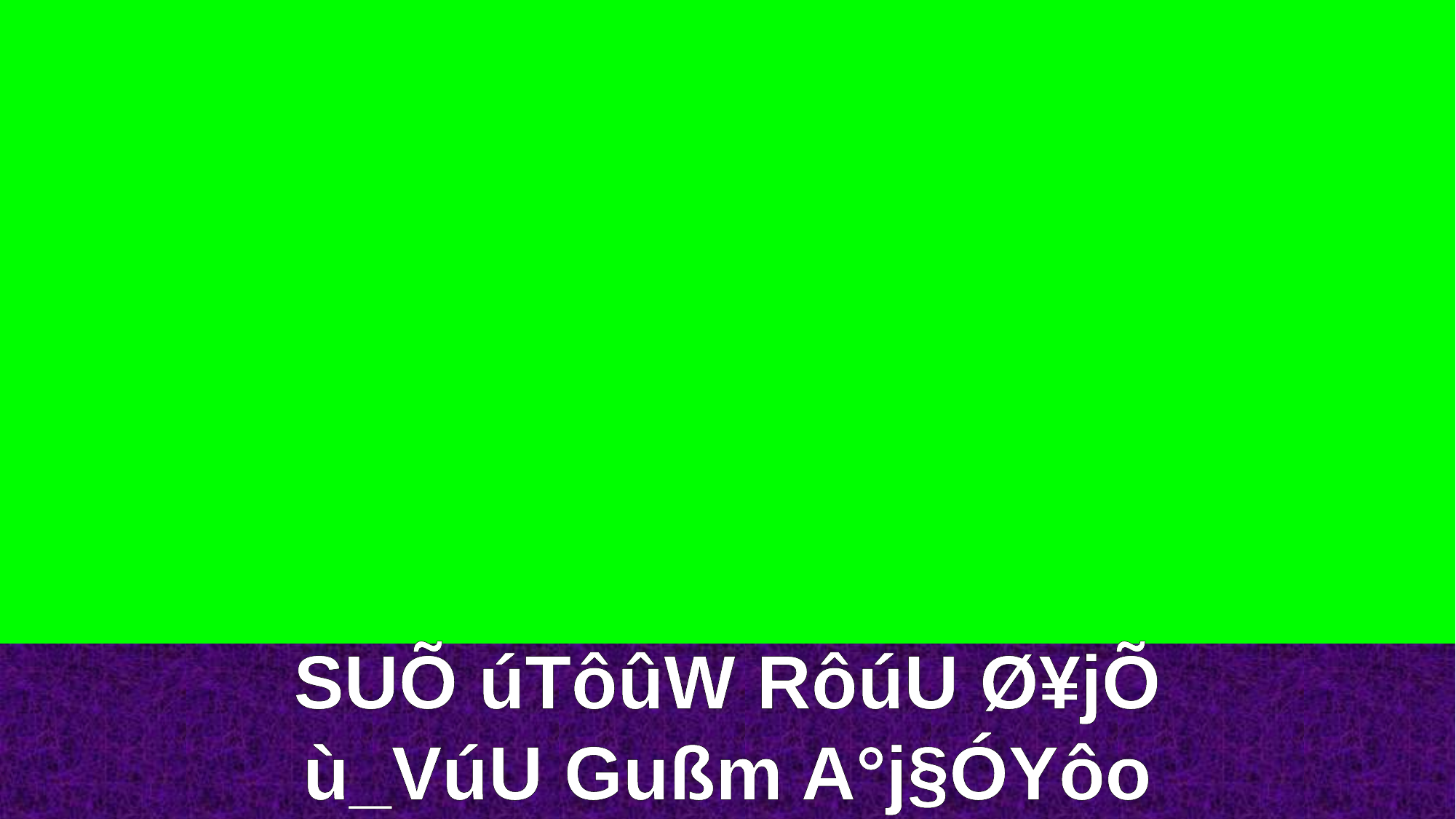

SUÕ úTôûW RôúU Ø¥jÕ
ù_VúU Gußm A°j§ÓYôo